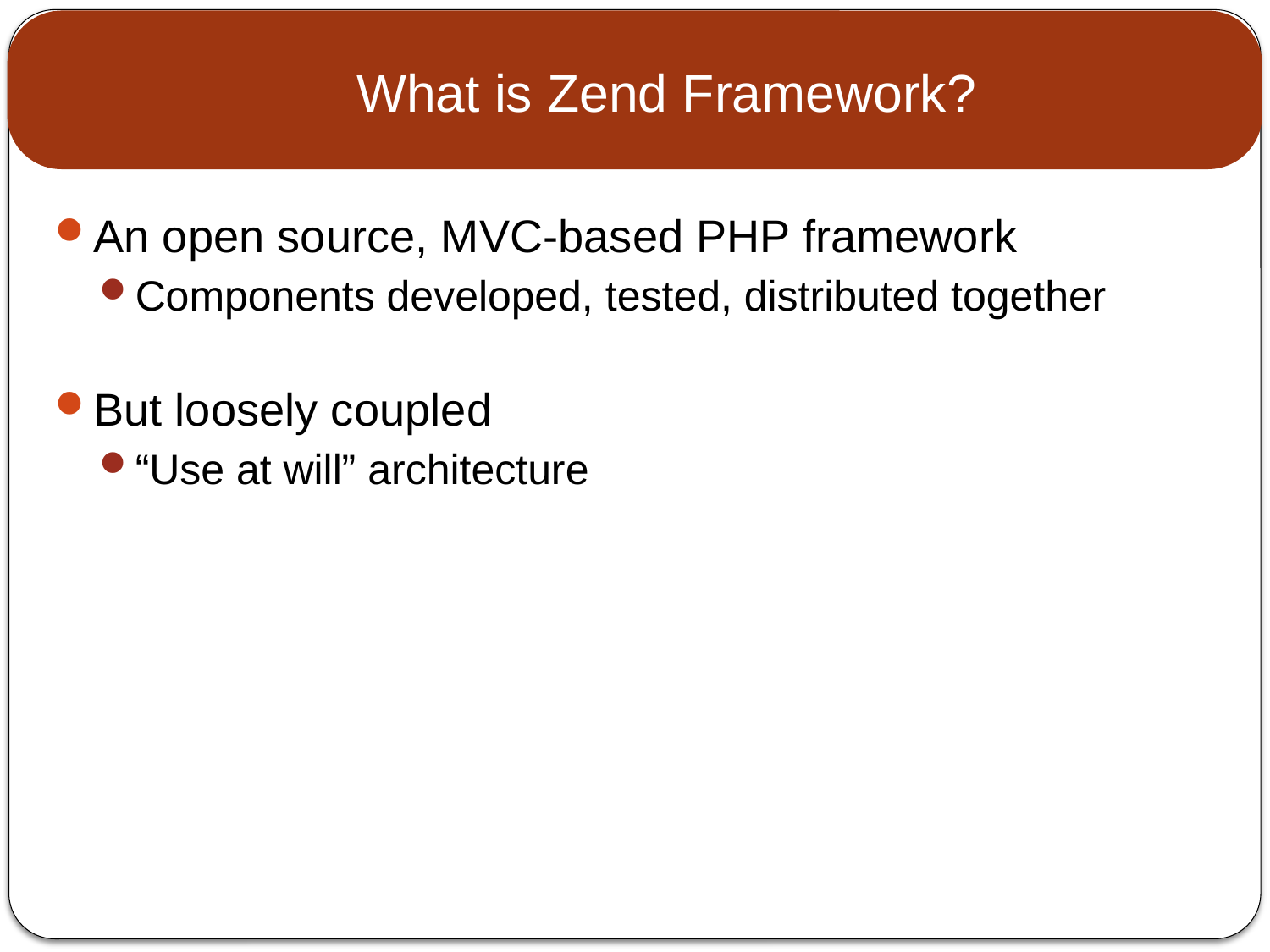

# What is Zend Framework?
An open source, MVC-based PHP framework
Components developed, tested, distributed together
But loosely coupled
“Use at will” architecture